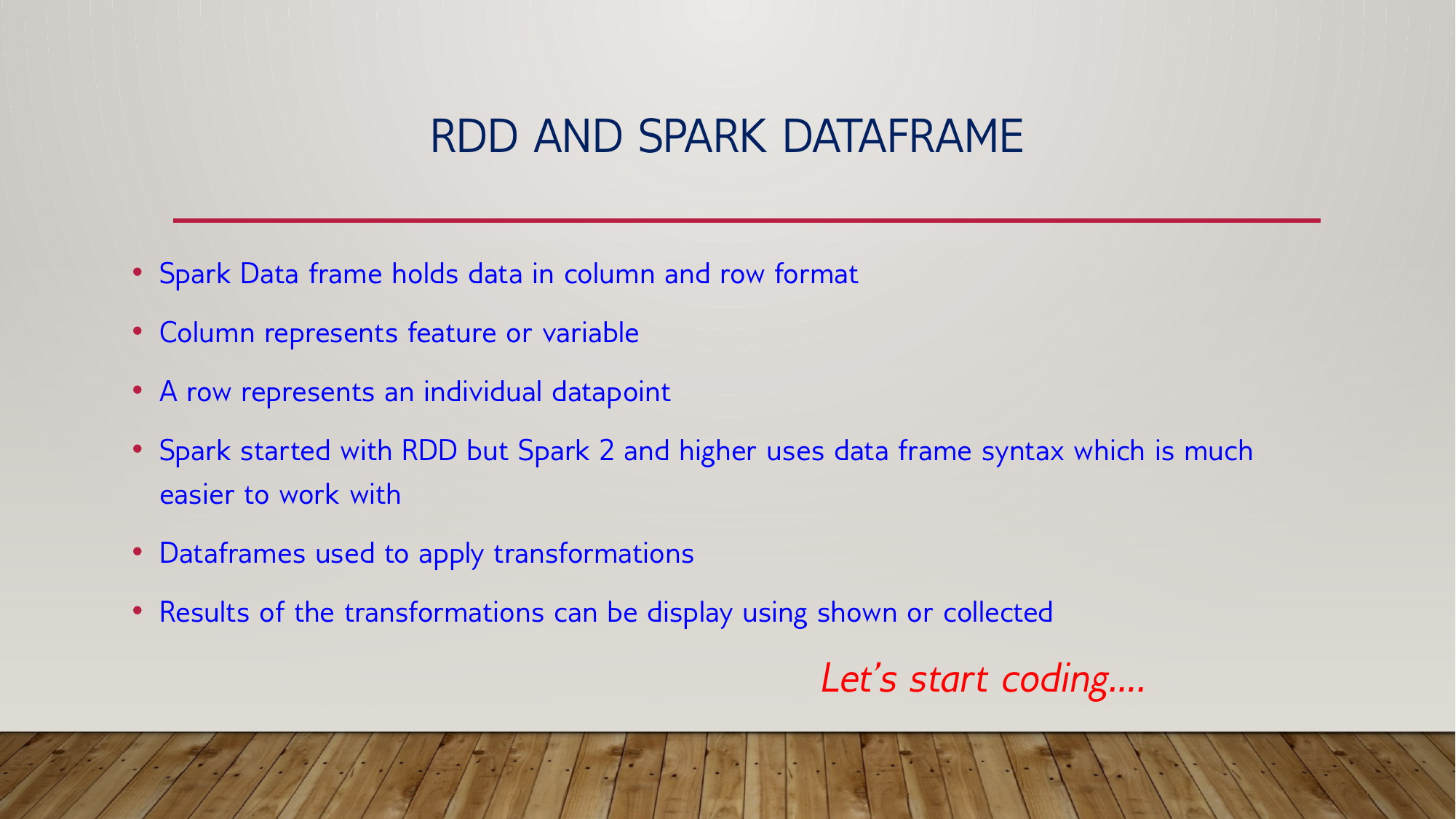

# RDD and SPARK DATAFRAME
Spark Data frame holds data in column and row format
Column represents feature or variable
A row represents an individual datapoint
Spark started with RDD but Spark 2 and higher uses data frame syntax which is much easier to work with
Dataframes used to apply transformations
Results of the transformations can be display using shown or collected

Let’s start coding….